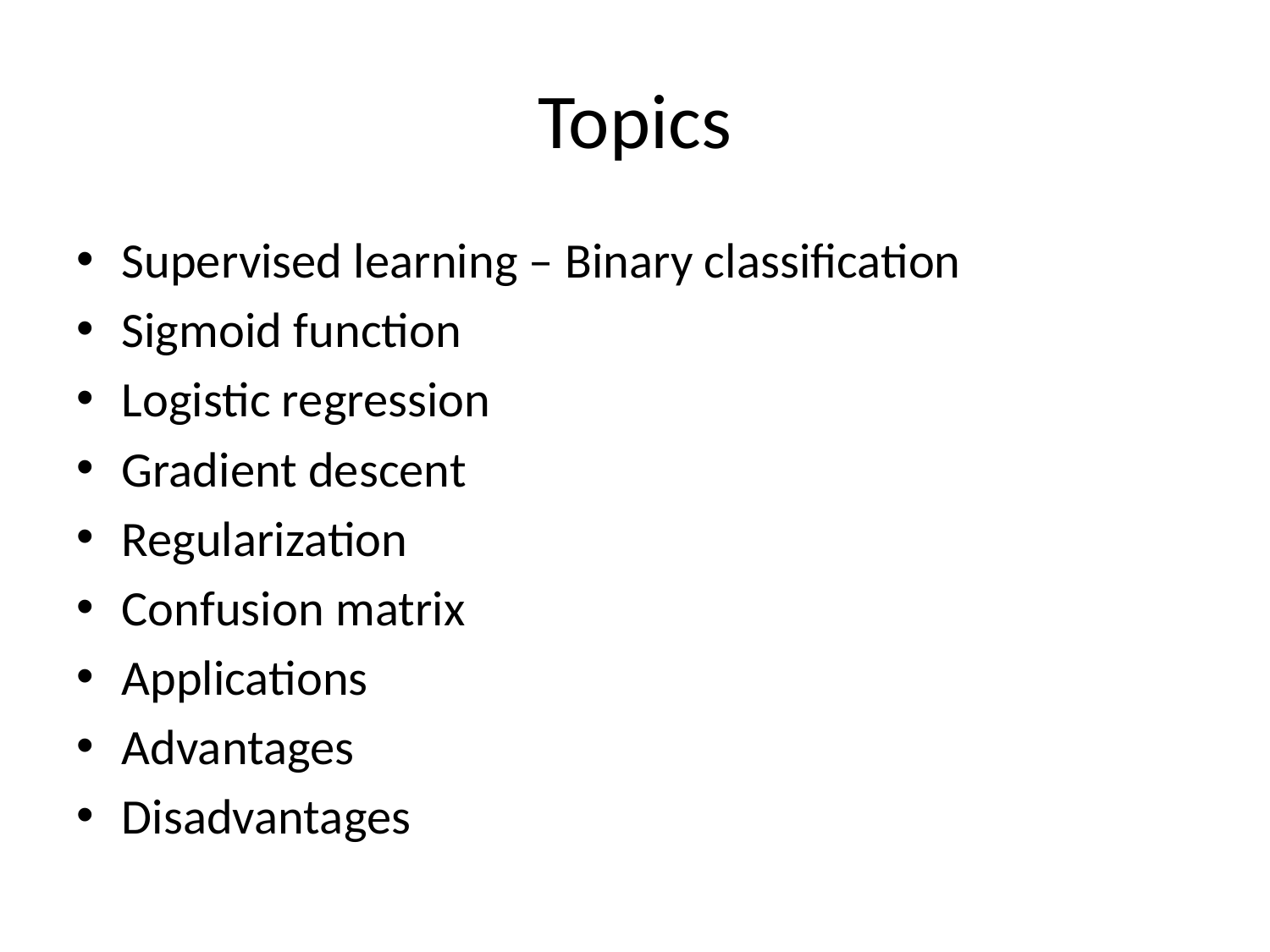

# Topics
Supervised learning – Binary classification
Sigmoid function
Logistic regression
Gradient descent
Regularization
Confusion matrix
Applications
Advantages
Disadvantages